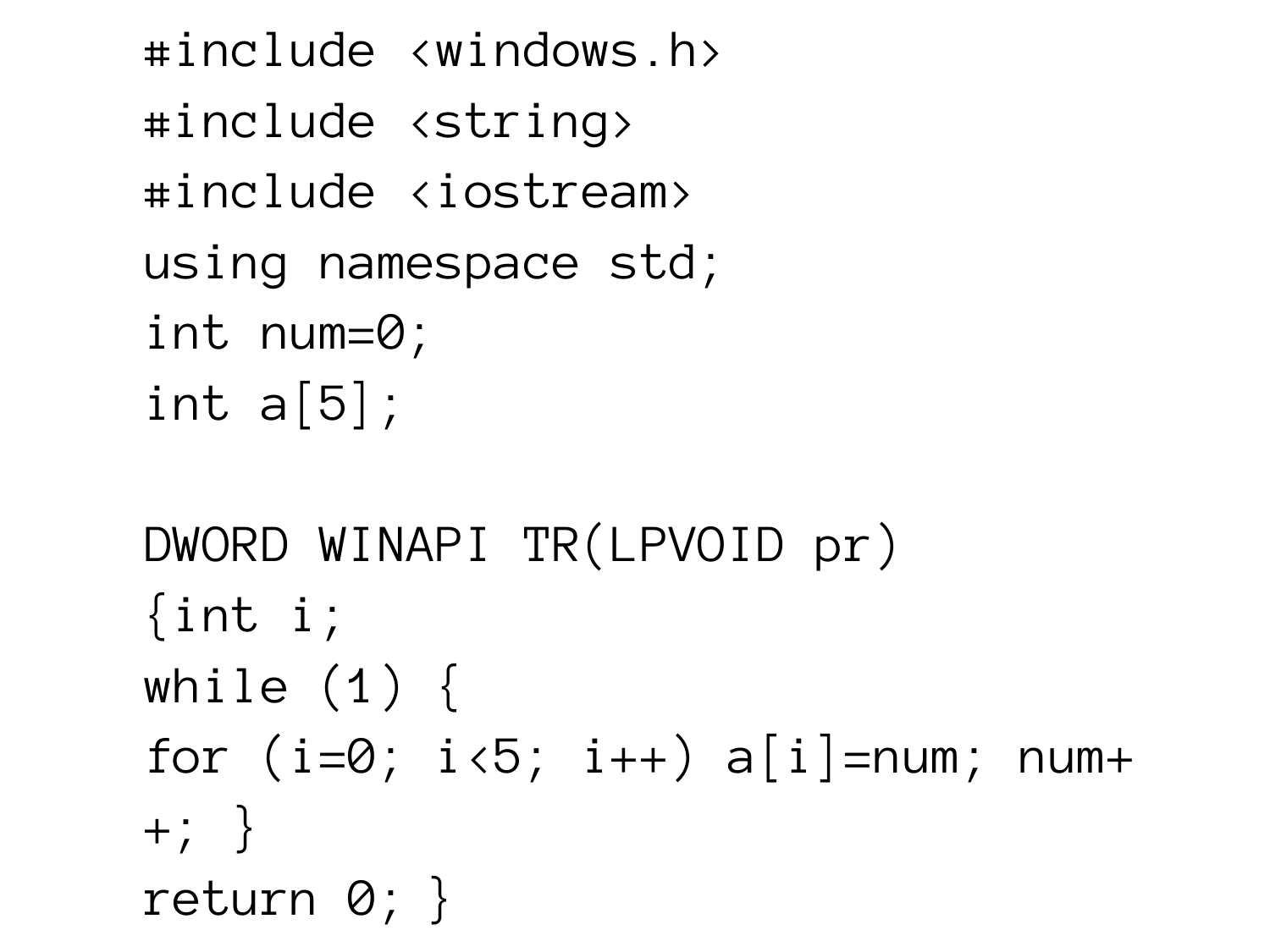

#include <windows.h>
#include <string>
#include <iostream>
using namespace std;
int num=0;
int a[5];

DWORD WINAPI TR(LPVOID pr)
{int i;
while (1) {
for (i=0; i<5; i++) a[i]=num; num++; }
return 0; }